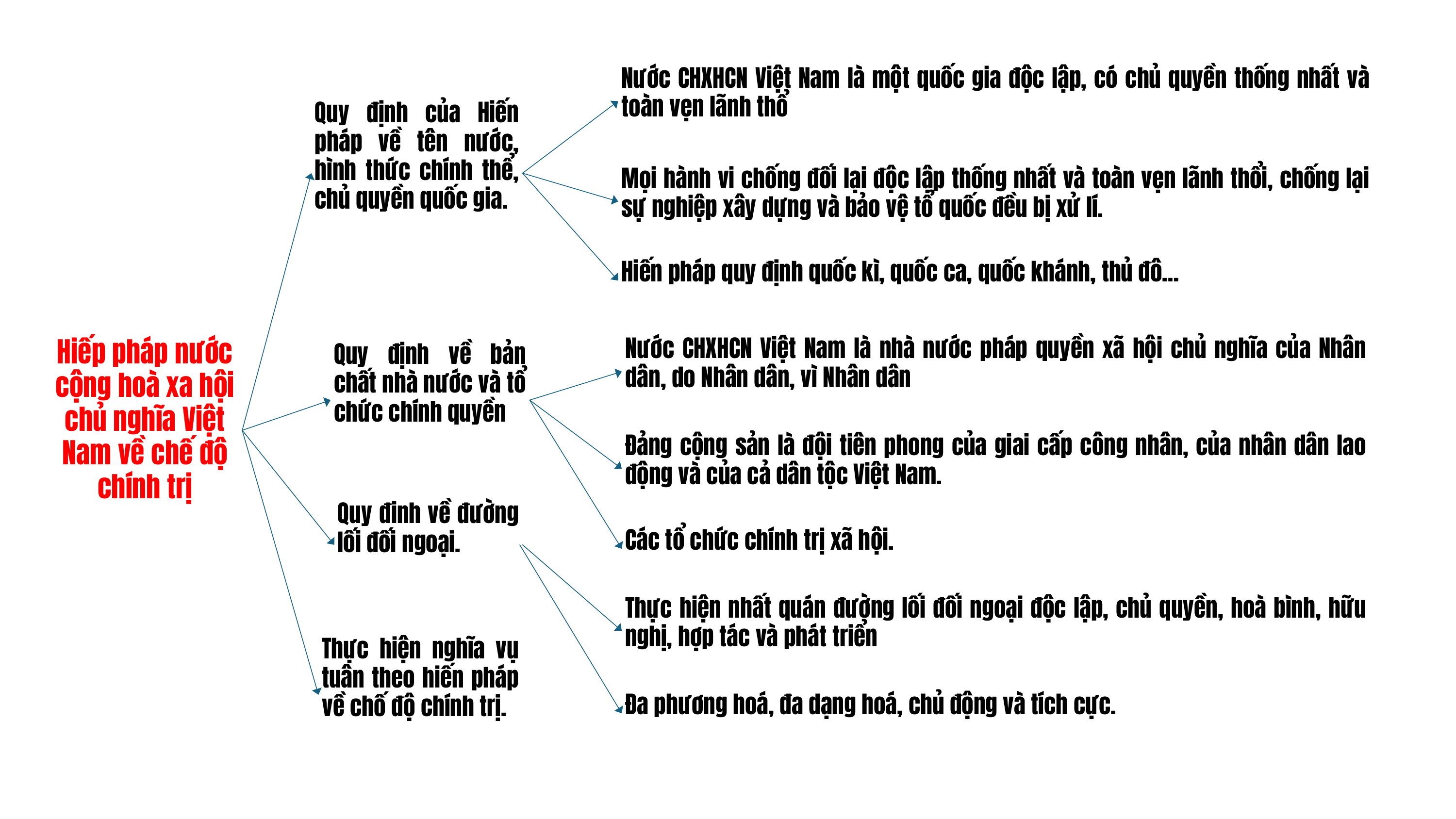

Nước CHXHCN Việt Nam là một quốc gia độc lập, có chủ quyền thống nhất và toàn vẹn lãnh thổ

Quy định của Hiến pháp về tên nước, hình thức chính thể, chủ quyền quốc gia.

Mọi hành vi chống đối lại độc lập thống nhất và toàn vẹn lãnh thổi, chống lại sự nghiệp xây dựng và bảo vệ tổ quốc đều bị xử lí.

Hiến pháp quy định quốc kì, quốc ca, quốc khánh, thủ đô…

Hiếp pháp nước cộng hoà xa hội chủ nghĩa Việt Nam về chế độ chính trị

Nước CHXHCN Việt Nam là nhà nước pháp quyền xã hội chủ nghĩa của Nhân dân, do Nhân dân, vì Nhân dân

Quy định về bản chất nhà nước và tổ chức chính quyền

Đảng cộng sản là đội tiên phong của giai cấp công nhân, của nhân dân lao động và của cả dân tộc Việt Nam.

Quy đinh về đường lối đối ngoại.

Các tổ chức chính trị xã hội.

Thực hiện nhất quán đường lối đối ngoại độc lập, chủ quyền, hoà bình, hữu nghị, hợp tác và phát triển

Thực hiện nghĩa vụ tuân theo hiến pháp về chố độ chính trị.

Đa phương hoá, đa dạng hoá, chủ động và tích cực.